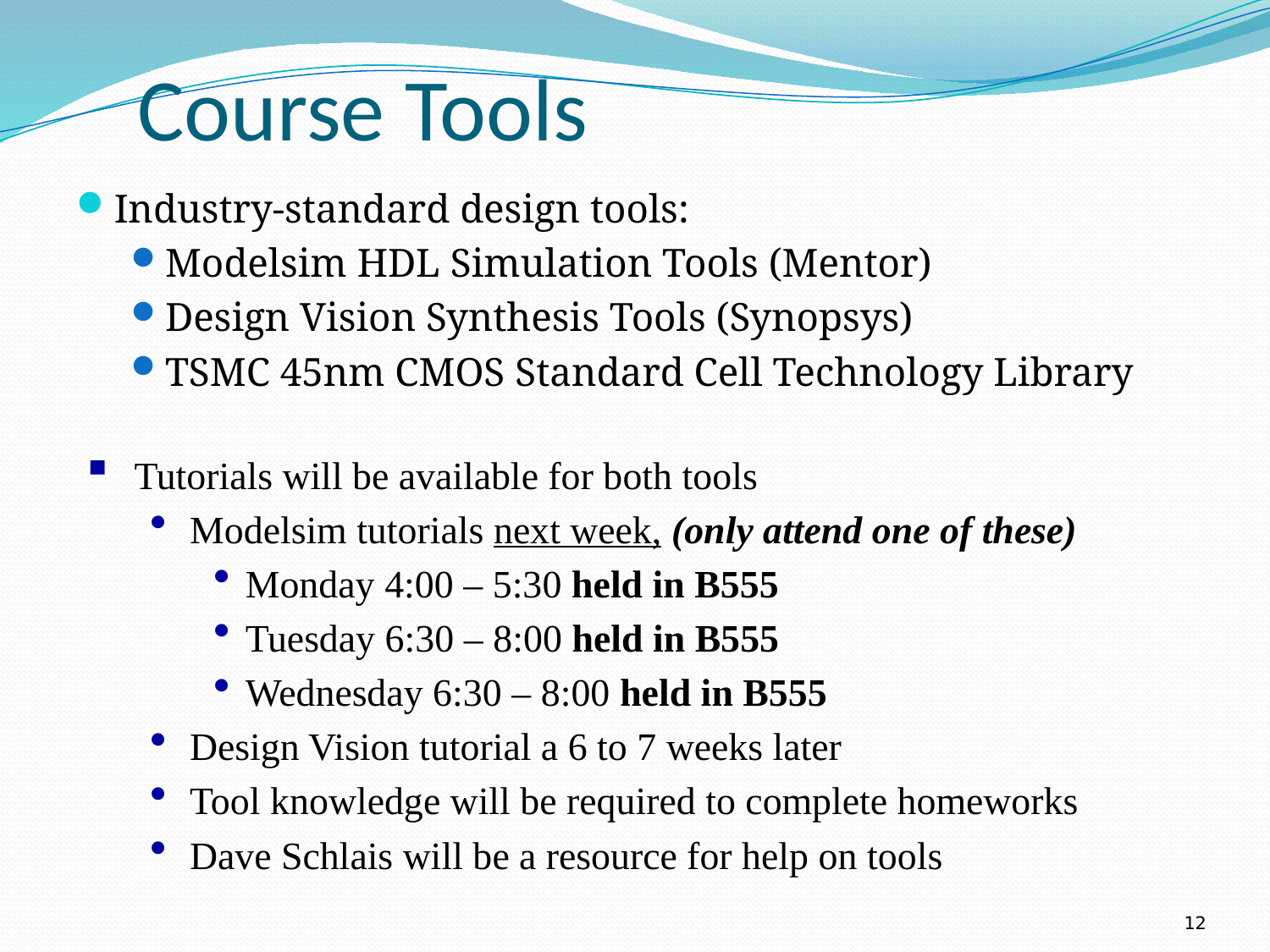

# Course Tools
Industry-standard design tools:
Modelsim HDL Simulation Tools (Mentor)
Design Vision Synthesis Tools (Synopsys)
TSMC 45nm CMOS Standard Cell Technology Library
Tutorials will be available for both tools
Modelsim tutorials next week, (only attend one of these)
Monday 4:00 – 5:30 held in B555
Tuesday 6:30 – 8:00 held in B555
Wednesday 6:30 – 8:00 held in B555
Design Vision tutorial a 6 to 7 weeks later
Tool knowledge will be required to complete homeworks
Dave Schlais will be a resource for help on tools
12